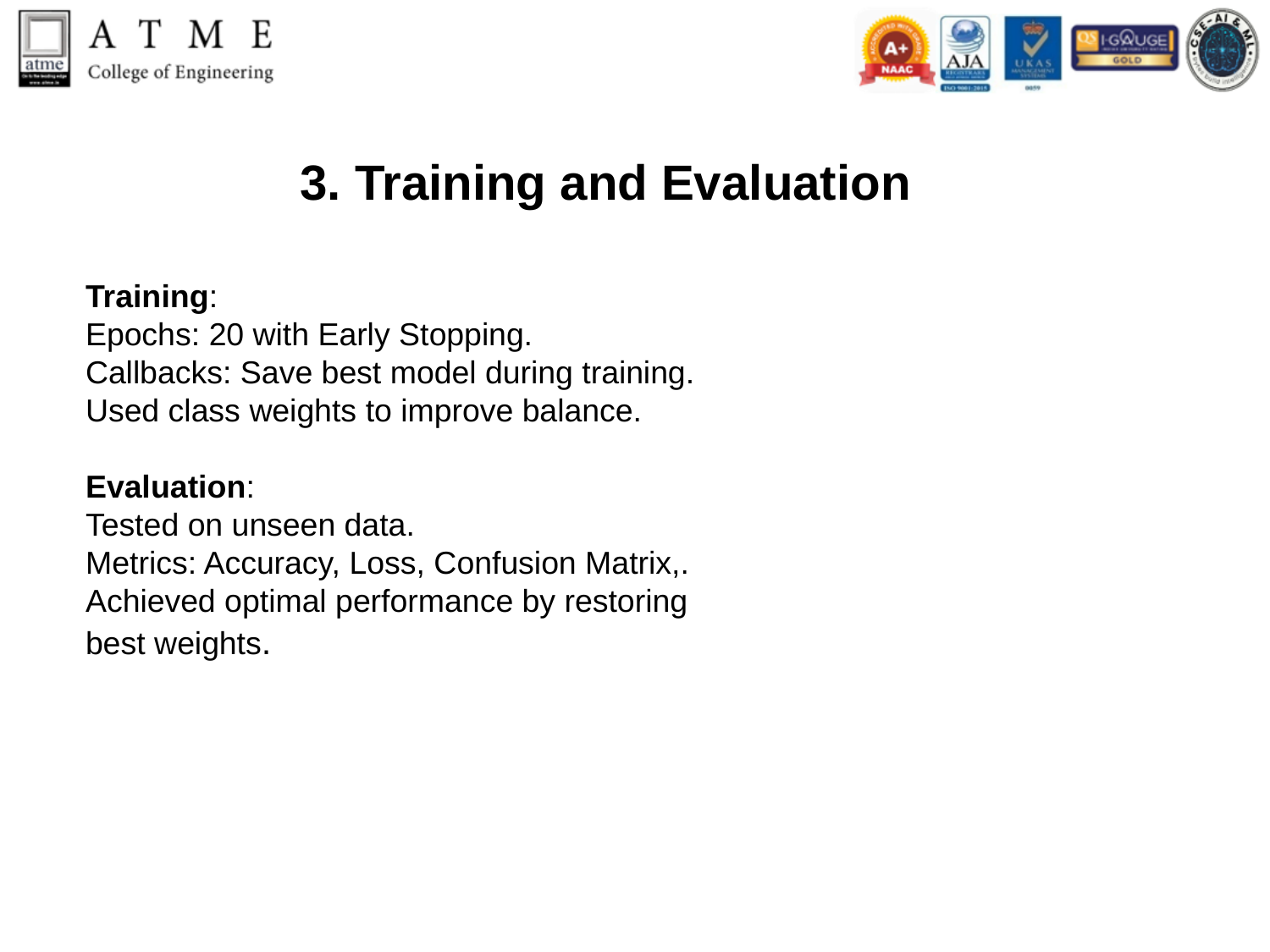

3. Training and Evaluation
Training:
Epochs: 20 with Early Stopping.
Callbacks: Save best model during training.
Used class weights to improve balance.

Evaluation:
Tested on unseen data.
Metrics: Accuracy, Loss, Confusion Matrix,.
Achieved optimal performance by restoring best weights.